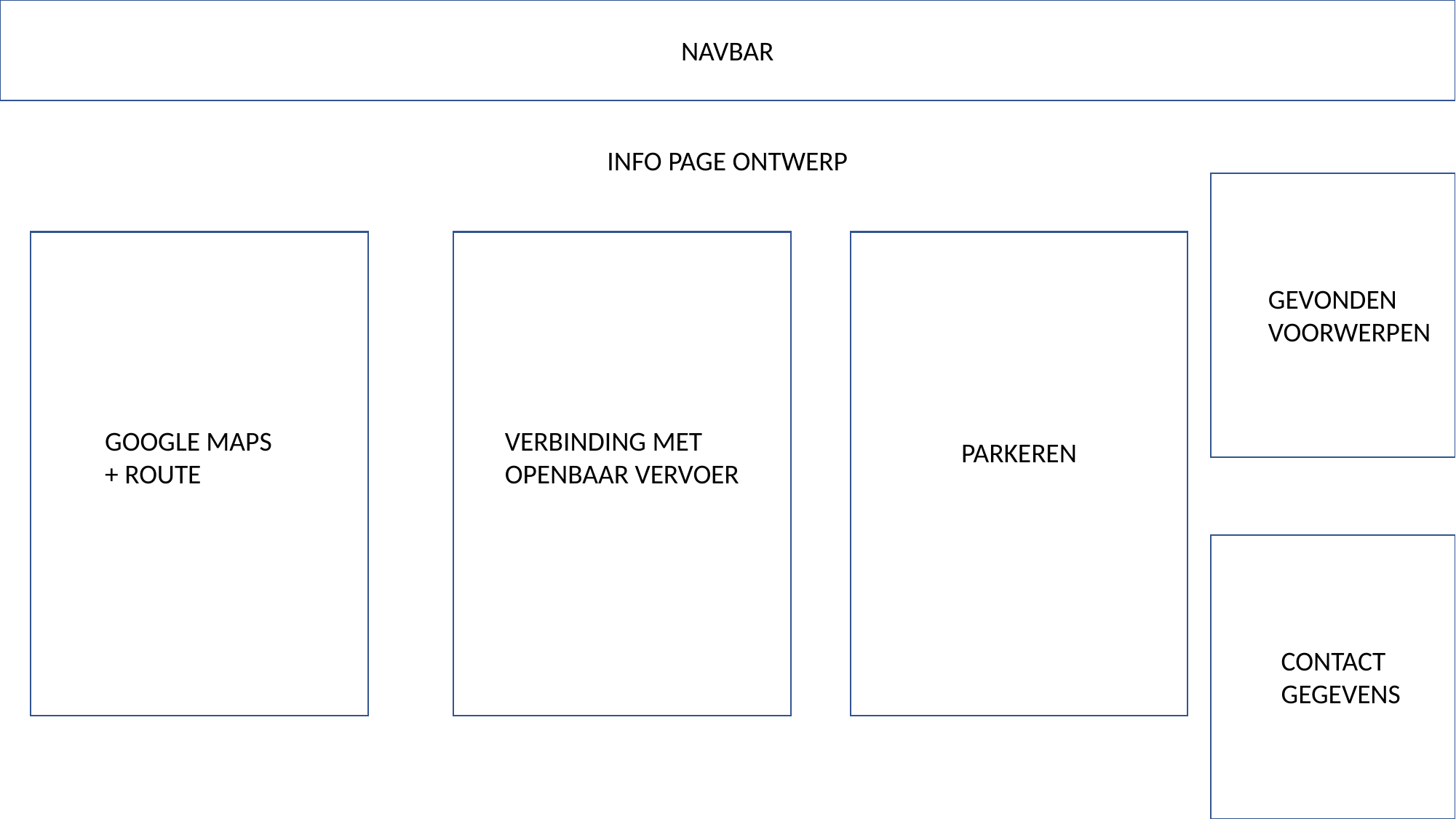

NAVBAR
INFO PAGE ONTWERP

GEVONDEN
VOORWERPEN
GOOGLE MAPS
+ ROUTE
VERBINDING MET
OPENBAAR VERVOER
PARKEREN

CONTACT
GEGEVENS